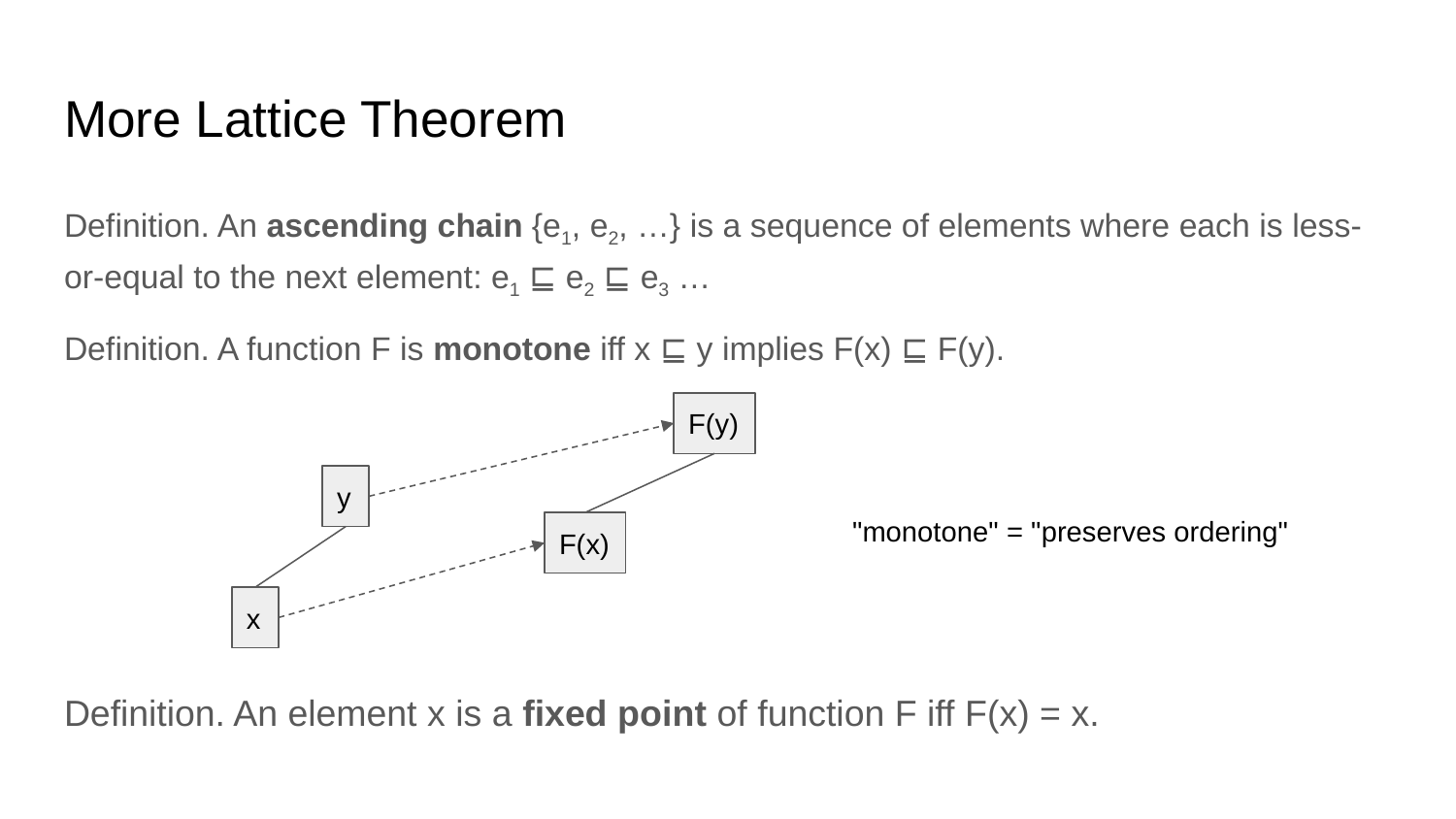

# More Lattice Theorem
Definition. An ascending chain {e1, e2, …} is a sequence of elements where each is less-or-equal to the next element: e1 ⊑ e2 ⊑ e3 …
Definition. A function F is monotone iff x ⊑ y implies F(x) ⊑ F(y).
F(y)
y
"monotone" = "preserves ordering"
F(x)
x
Definition. An element x is a fixed point of function F iff F(x) = x.